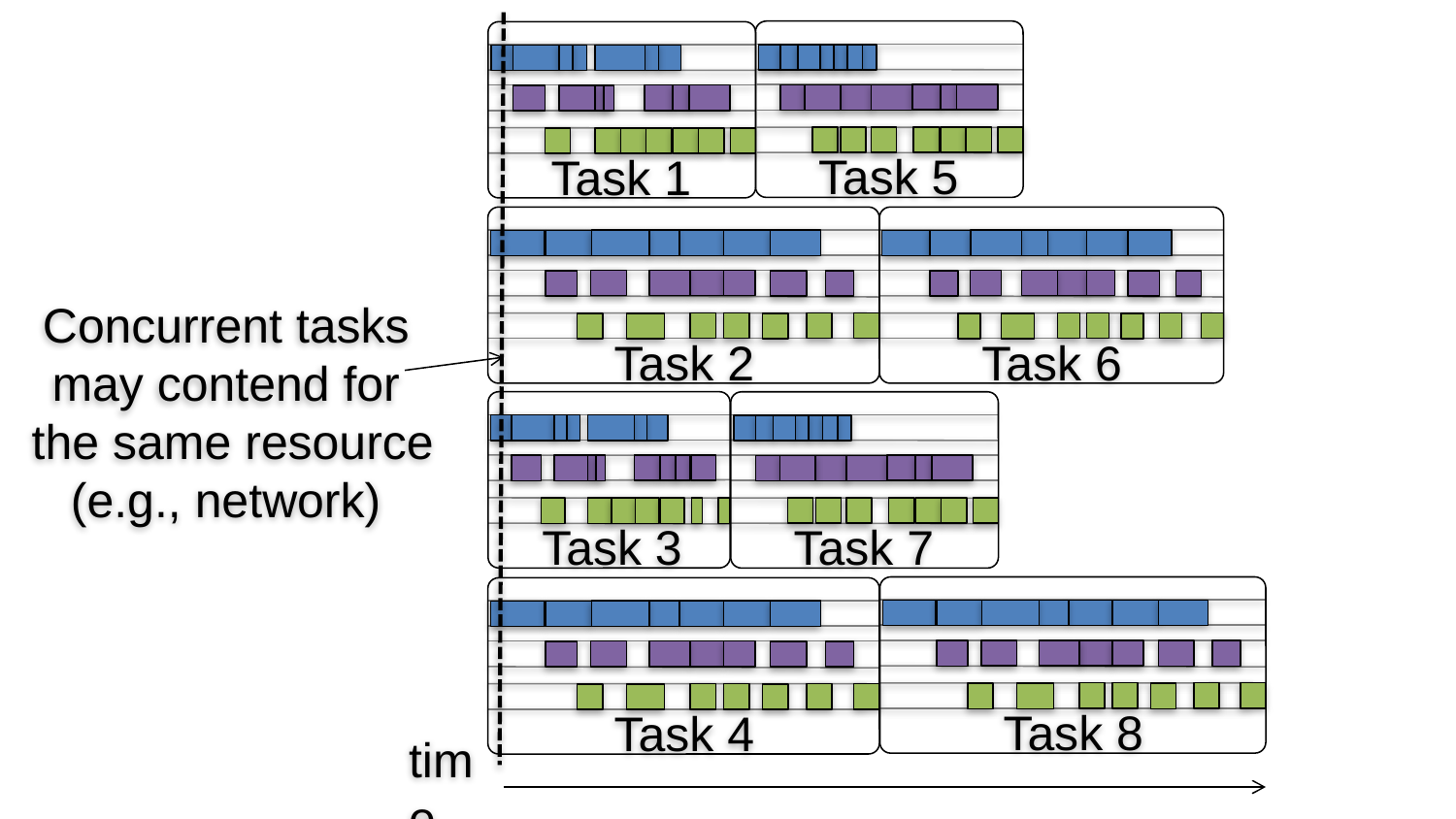

Task 5

Task 1

Task 2

Task 6
Concurrent tasks may contend for
 the same resource
(e.g., network)

Task 7

Task 3

Task 8

Task 4
time